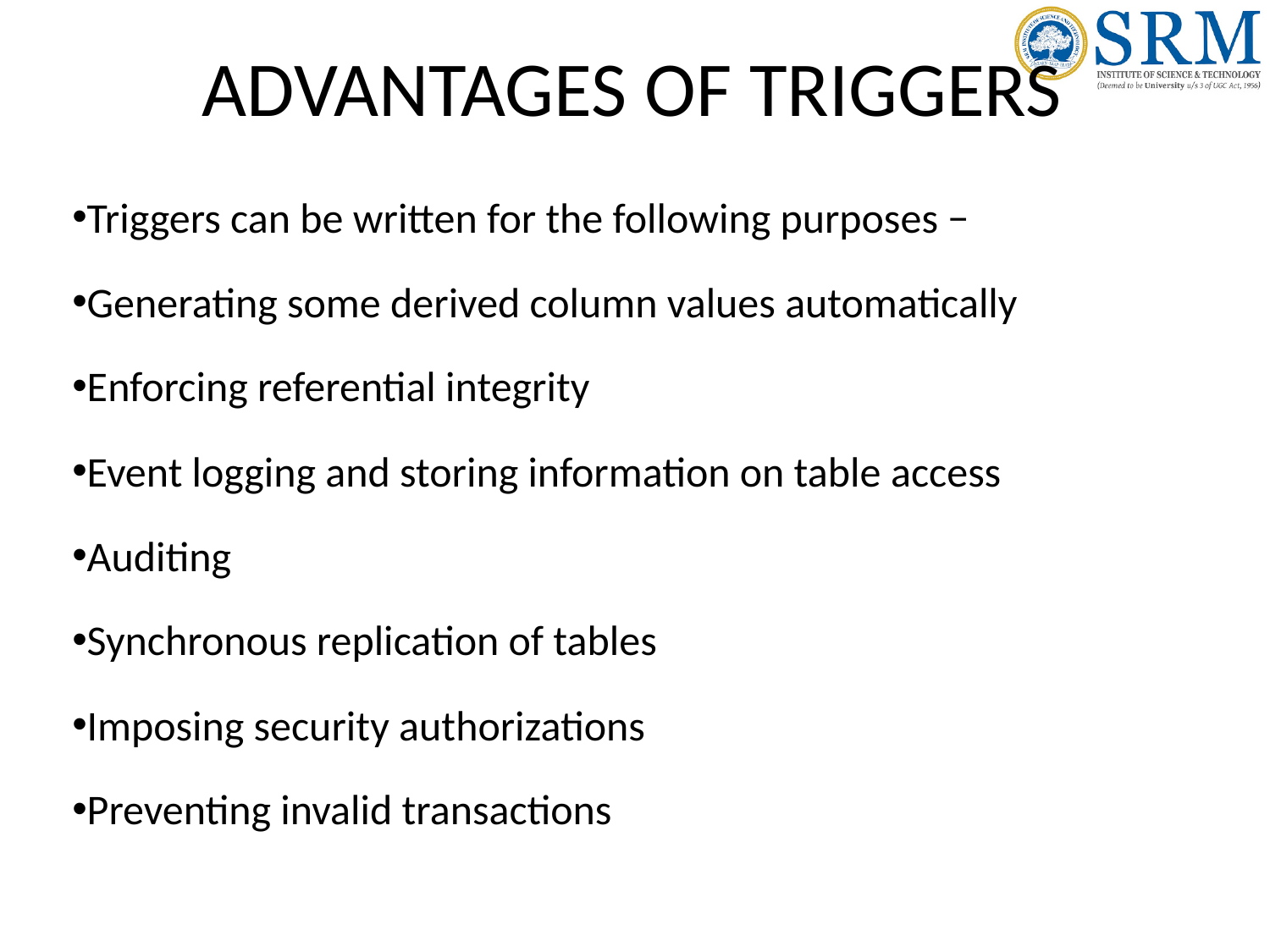

# ADVANTAGES OF TRIGGERS
Triggers can be written for the following purposes −
Generating some derived column values automatically
Enforcing referential integrity
Event logging and storing information on table access
Auditing
Synchronous replication of tables
Imposing security authorizations
Preventing invalid transactions